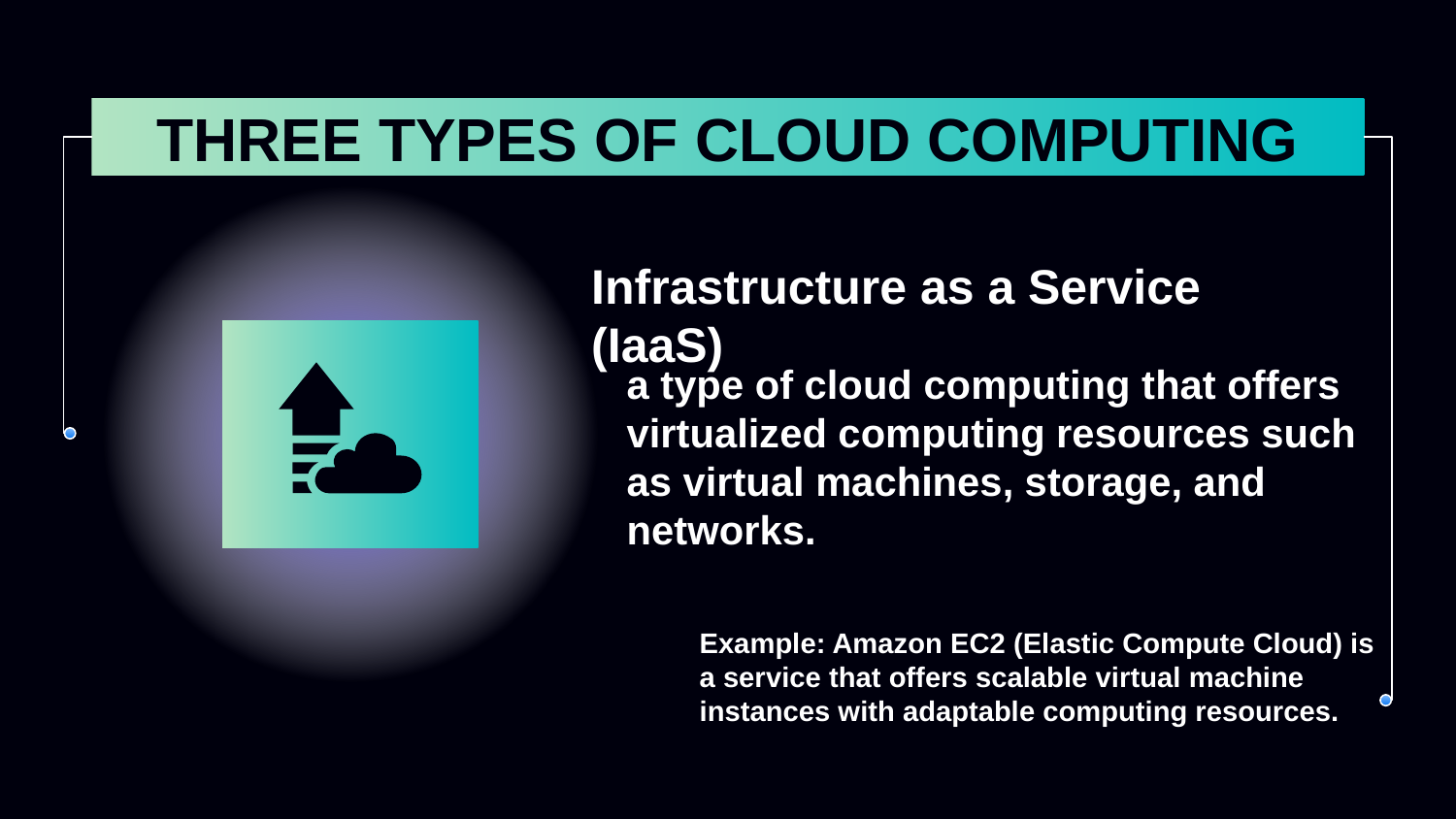

# THREE TYPES OF CLOUD COMPUTING

Infrastructure as a Service (IaaS)

a type of cloud computing that offers virtualized computing resources such as virtual machines, storage, and networks.

Example: Amazon EC2 (Elastic Compute Cloud) is a service that offers scalable virtual machine instances with adaptable computing resources.